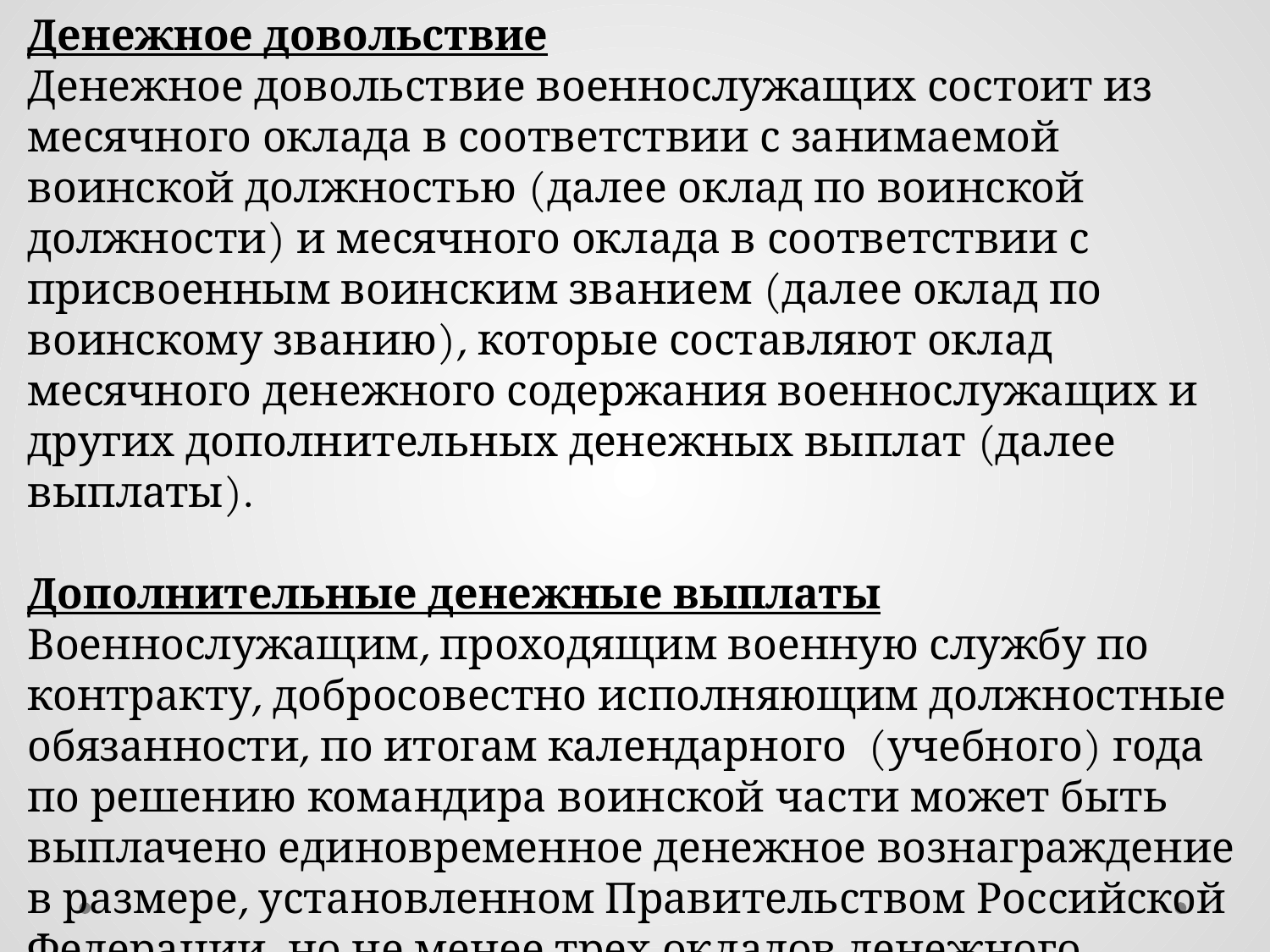

Денежное довольствие
Денежное довольствие военнослужащих состоит из месячного оклада в соответствии с занимаемой воинской должностью (далее оклад по воинской должности) и месячного оклада в соответствии с присвоенным воинским званием (далее оклад по воинскому званию), которые составляют оклад месячного денежного содержания военнослужащих и других дополнительных денежных выплат (далее выплаты).

Дополнительные денежные выплаты
Военнослужащим, проходящим военную службу по контракту, добросовестно исполняющим должностные обязанности, по итогам календарного  (учебного) года по решению командира воинской части может быть выплачено единовременное денежное вознаграждение в размере, установленном Правительством Российской Федерации, но не менее трех окладов денежного содержания.